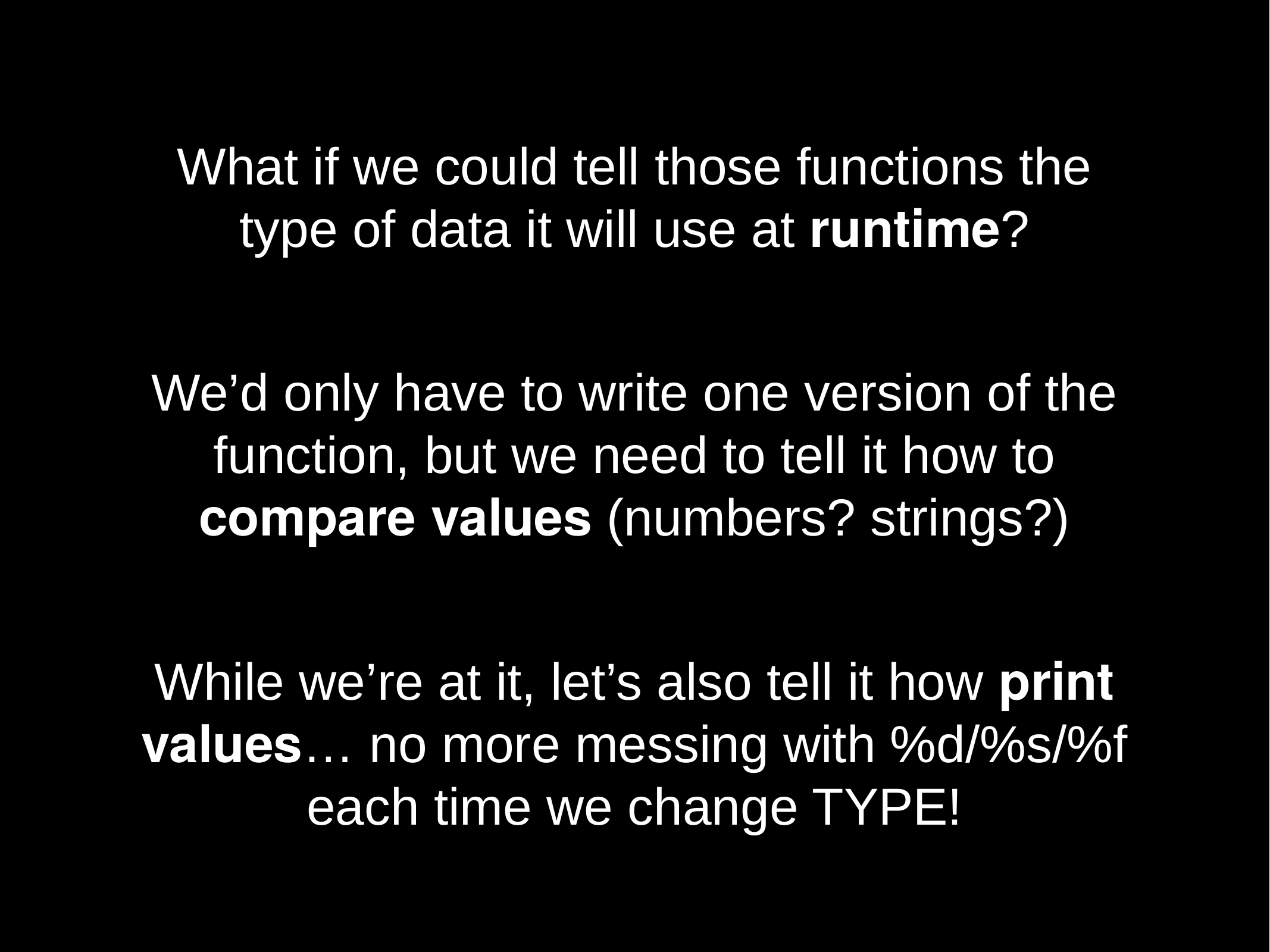

What if we could tell those functions the type of data it will use at runtime?
We’d only have to write one version of the function, but we need to tell it how to compare values (numbers? strings?)
While we’re at it, let’s also tell it how print values… no more messing with %d/%s/%f each time we change TYPE!